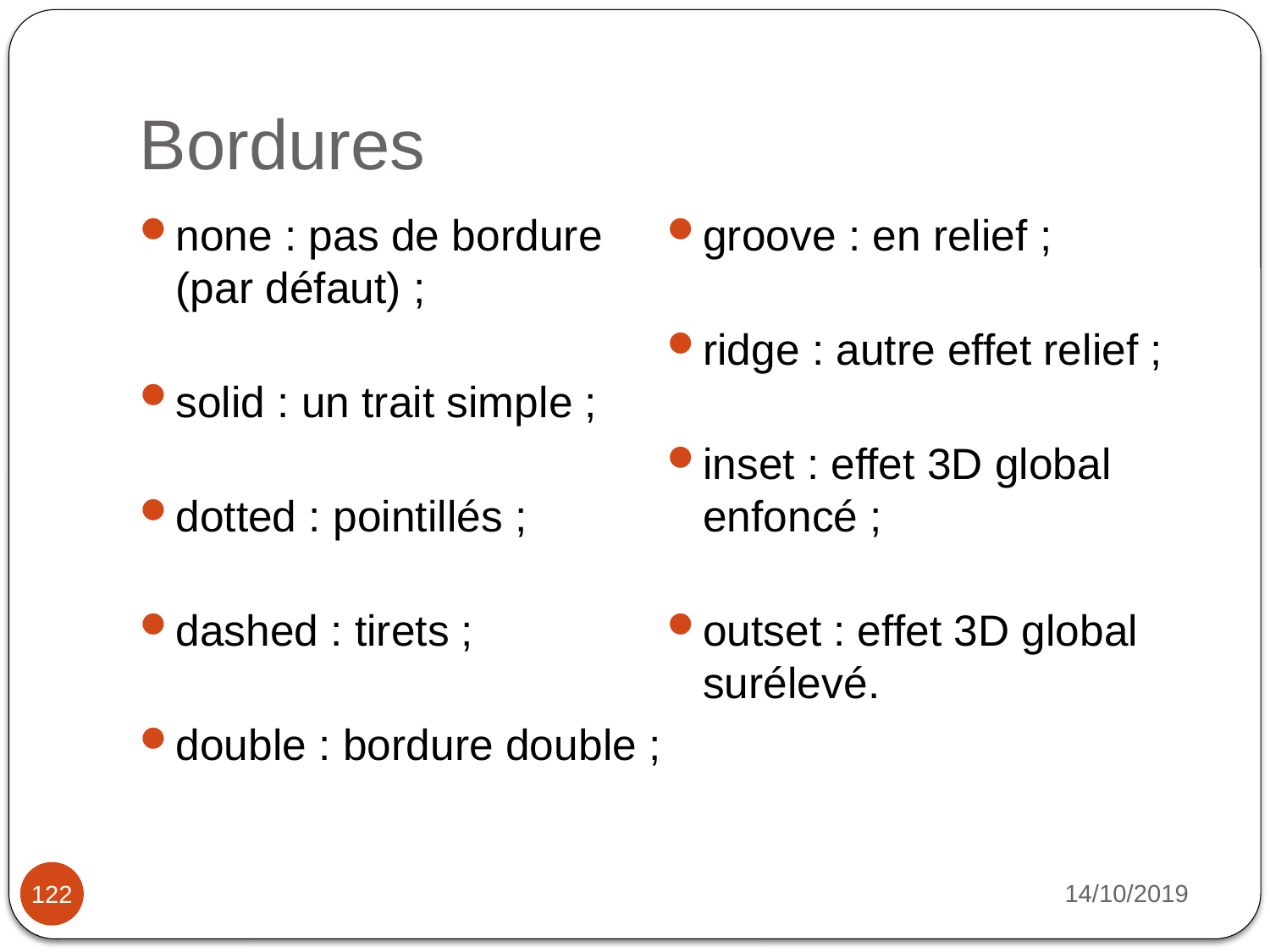

# Bordures
none : pas de bordure (par défaut) ;
solid : un trait simple ;
dotted : pointillés ;
dashed : tirets ;
double : bordure double ;
groove : en relief ;
ridge : autre effet relief ;
inset : effet 3D global enfoncé ;
outset : effet 3D global surélevé.

14/10/2019
122